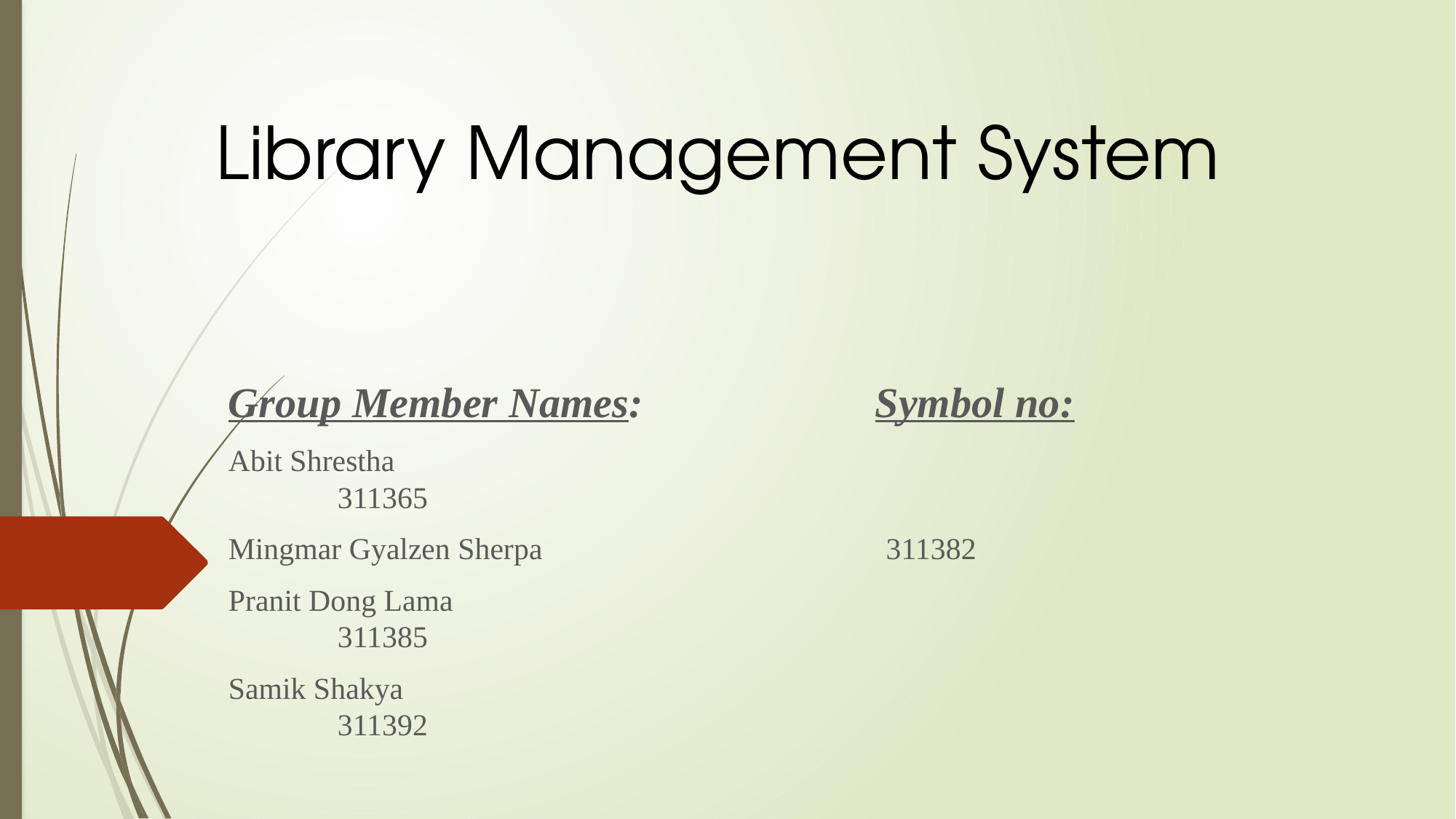

# Library Management System
Group Member Names:                      Symbol no:
Abit Shrestha									311365
Mingmar Gyalzen Sherpa                                             311382
Pranit Dong Lama								311385
Samik Shakya									311392